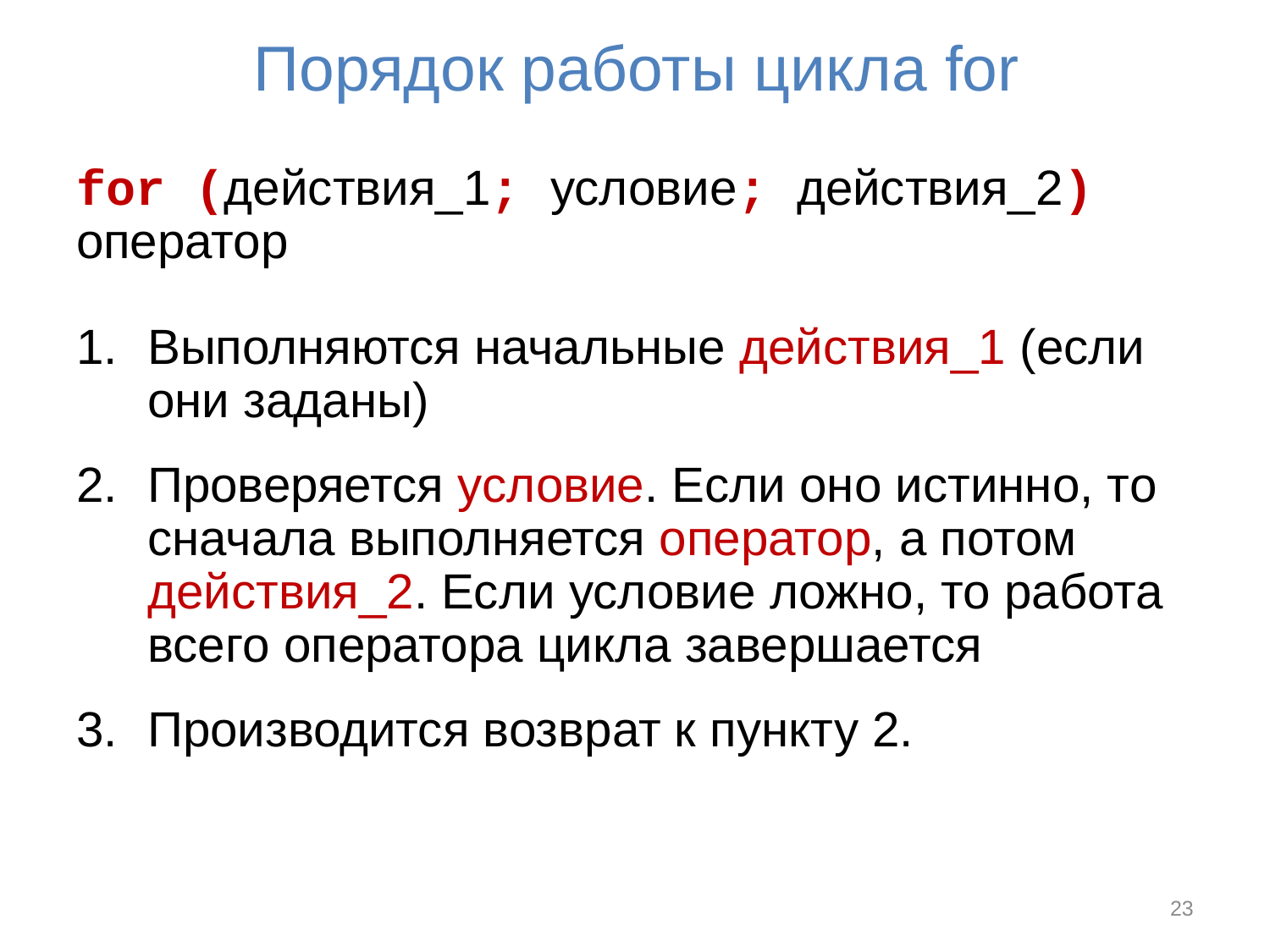

# Порядок работы цикла for
for (действия_1; условие; действия_2) оператор
Выполняются начальные действия_1 (если они заданы)
Проверяется условие. Если оно истинно, то сначала выполняется оператор, а потом действия_2. Если условие ложно, то работа всего оператора цикла завершается
Производится возврат к пункту 2.

23